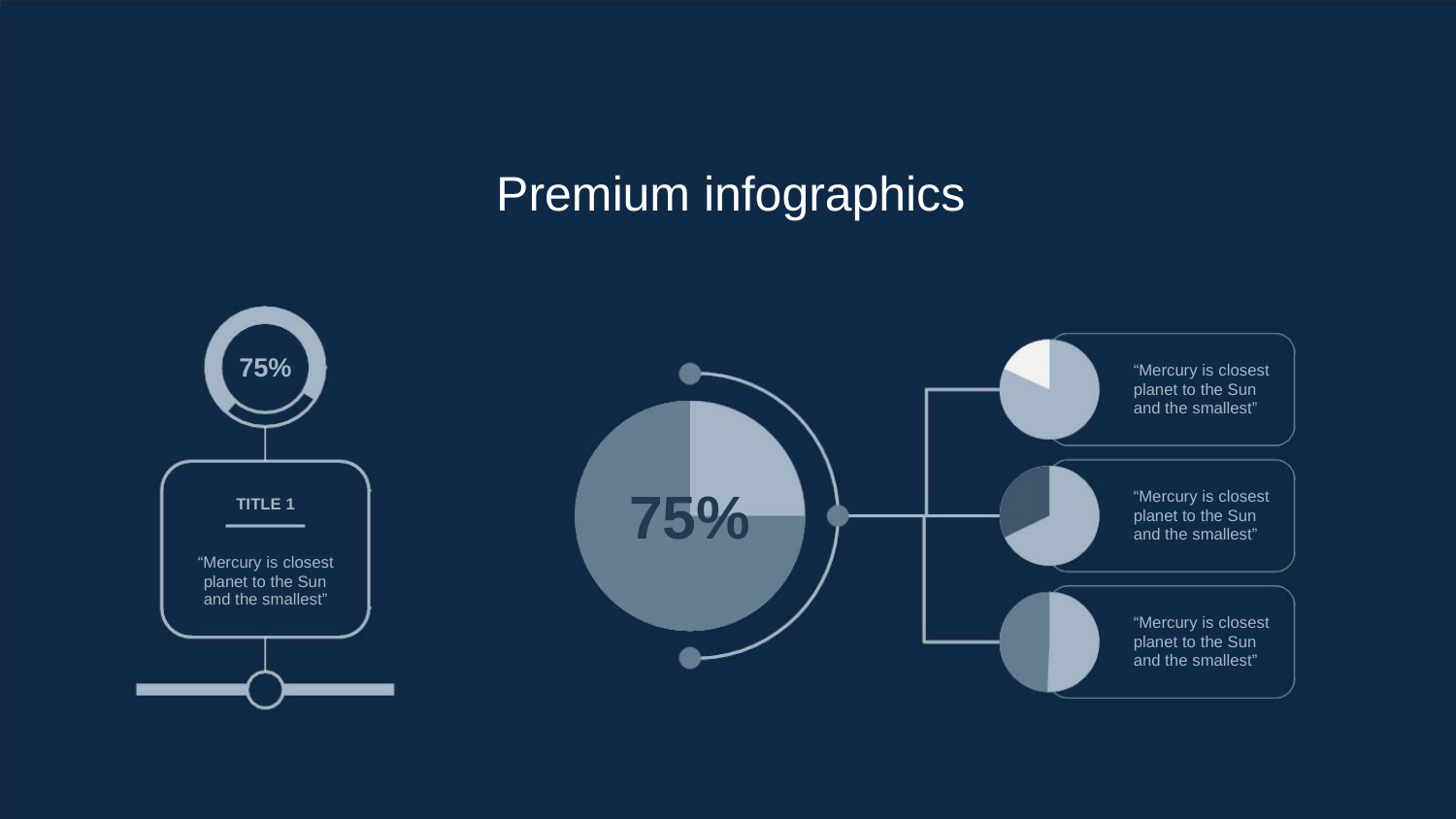

Premium infographics
75%
“Mercury is closest
planet to the Sun
and the smallest”
75%
“Mercury is closest
planet to the Sun
and the smallest”
TITLE 1
“Mercury is closest
planet to the Sun
and the smallest”
“Mercury is closest
planet to the Sun
and the smallest”